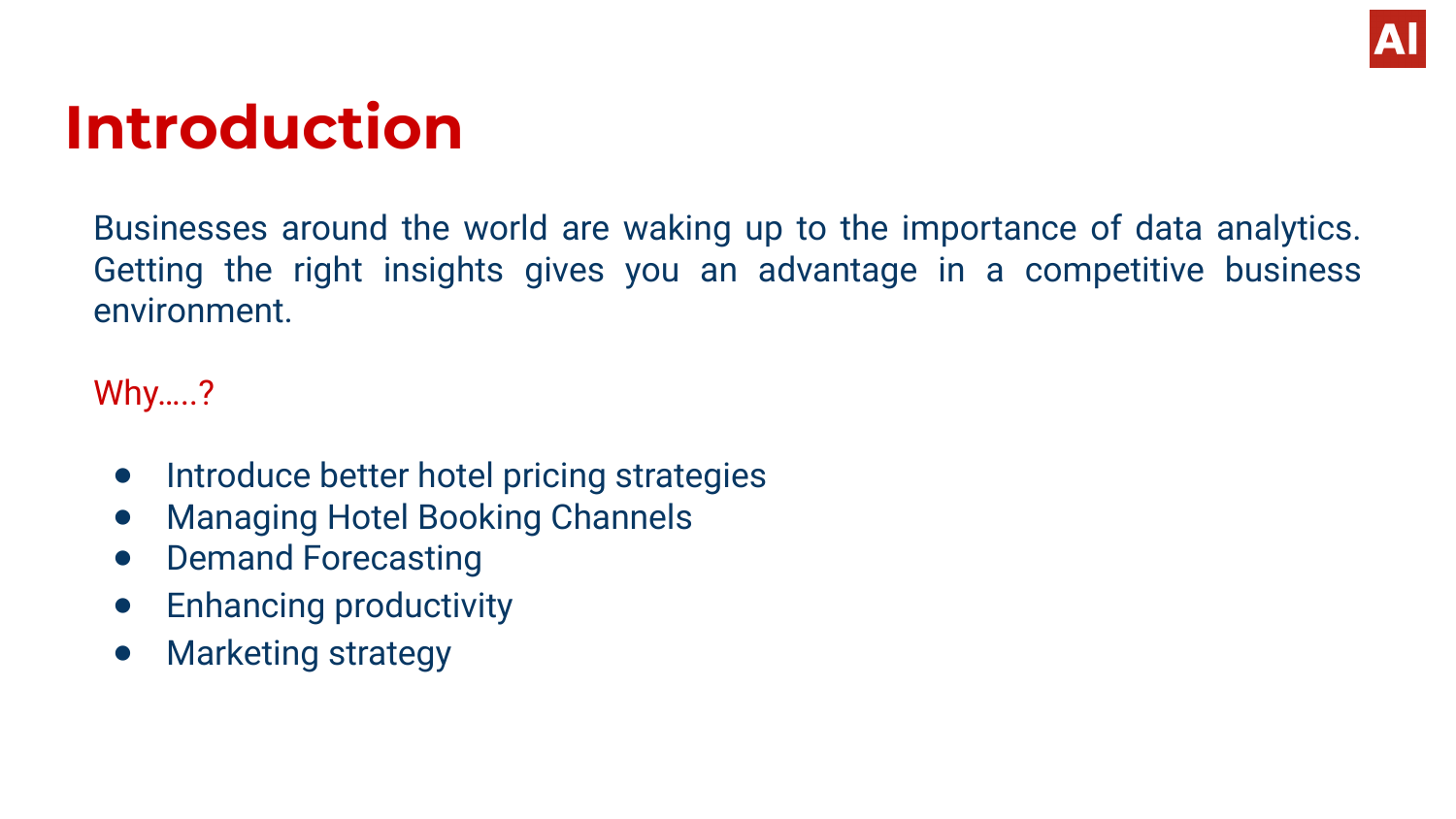

# Introduction
Businesses around the world are waking up to the importance of data analytics. Getting the right insights gives you an advantage in a competitive business environment.

Why…..?

Introduce better hotel pricing strategies
Managing Hotel Booking Channels
Demand Forecasting
Enhancing productivity
Marketing strategy